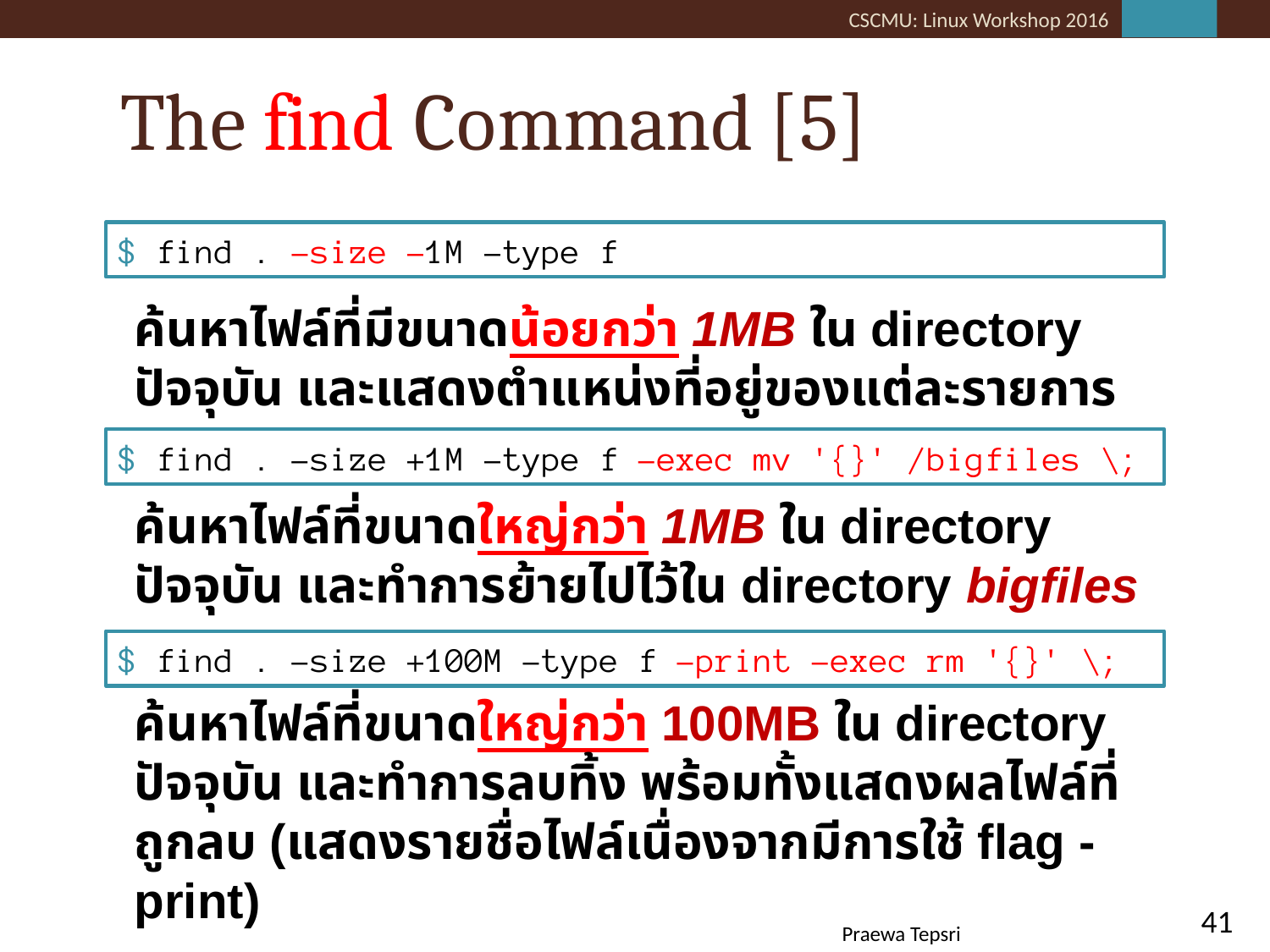

# The find Command [5]

ค้นหาไฟล์ที่มีขนาดน้อยกว่า 1MB ใน directory ปัจจุบัน และแสดงตำแหน่งที่อยู่ของแต่ละรายการ

ค้นหาไฟล์ที่ขนาดใหญ่กว่า 1MB ใน directory ปัจจุบัน และทำการย้ายไปไว้ใน directory bigfiles

ค้นหาไฟล์ที่ขนาดใหญ่กว่า 100MB ใน directory ปัจจุบัน และทำการลบทิ้ง พร้อมทั้งแสดงผลไฟล์ที่ถูกลบ (แสดงรายชื่อไฟล์เนื่องจากมีการใช้ flag -print)
$ find . -size -1M -type f
$ find . -size +1M -type f -exec mv '{}' /bigfiles \;
$ find . -size +100M -type f -print -exec rm '{}' \;
41
Praewa Tepsri